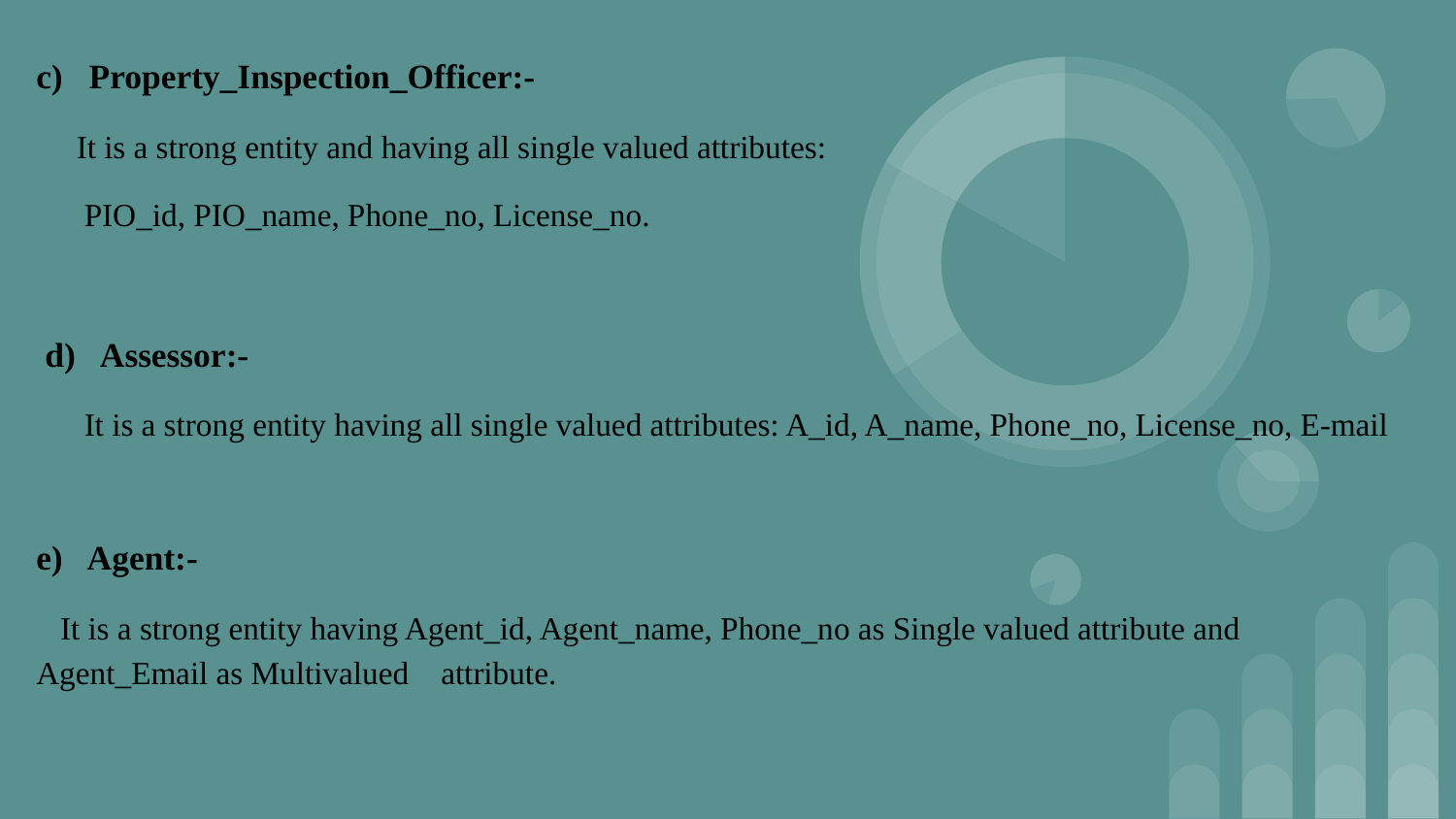

c)   Property_Inspection_Officer:-
     It is a strong entity and having all single valued attributes:
      PIO_id, PIO_name, Phone_no, License_no.

 d)   Assessor:-
      It is a strong entity having all single valued attributes: A_id, A_name, Phone_no, License_no, E-mail

e)   Agent:-
   It is a strong entity having Agent_id, Agent_name, Phone_no as Single valued attribute and Agent_Email as Multivalued    attribute.